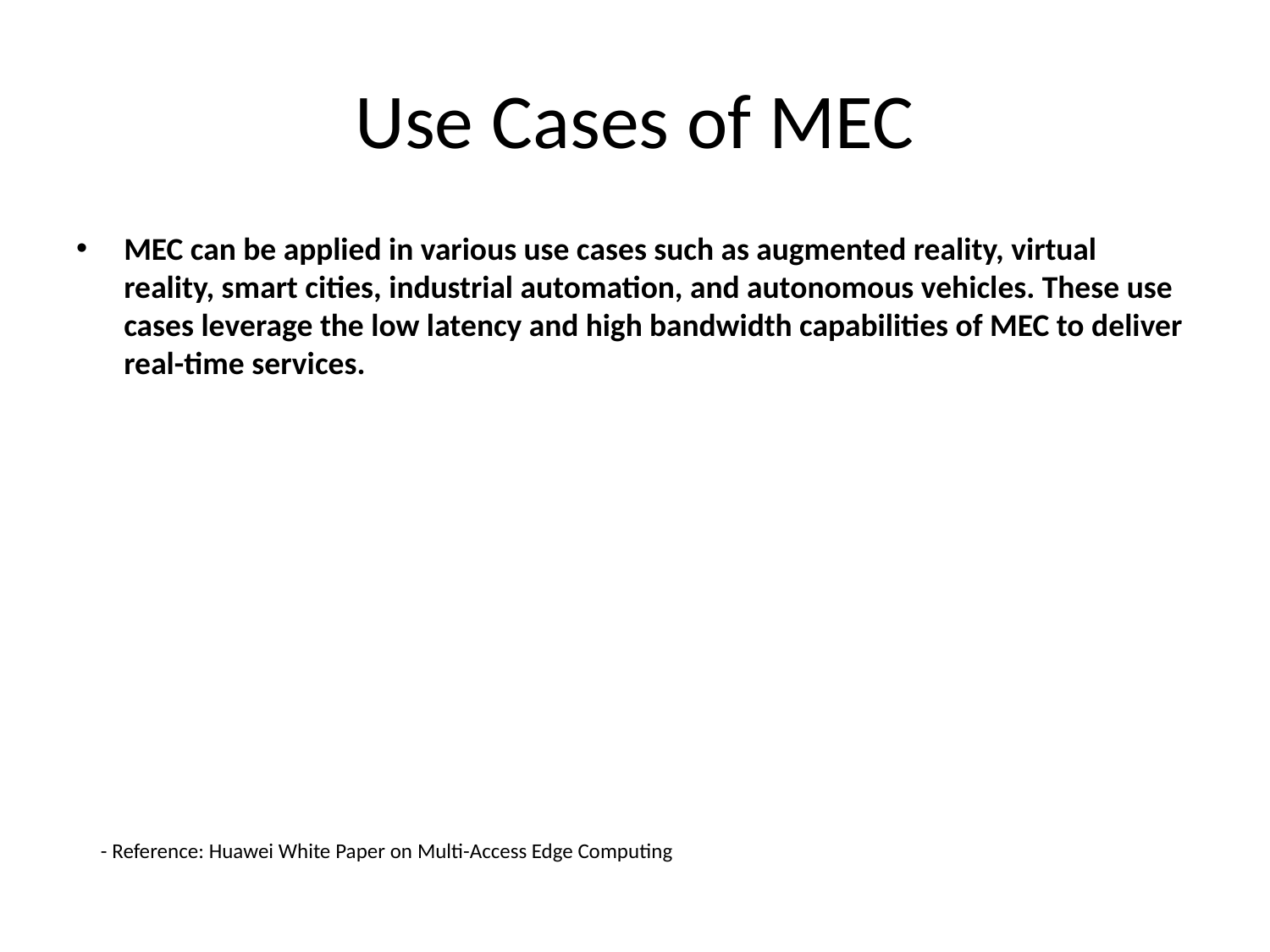

# Use Cases of MEC
MEC can be applied in various use cases such as augmented reality, virtual reality, smart cities, industrial automation, and autonomous vehicles. These use cases leverage the low latency and high bandwidth capabilities of MEC to deliver real-time services.

- Reference: Huawei White Paper on Multi-Access Edge Computing